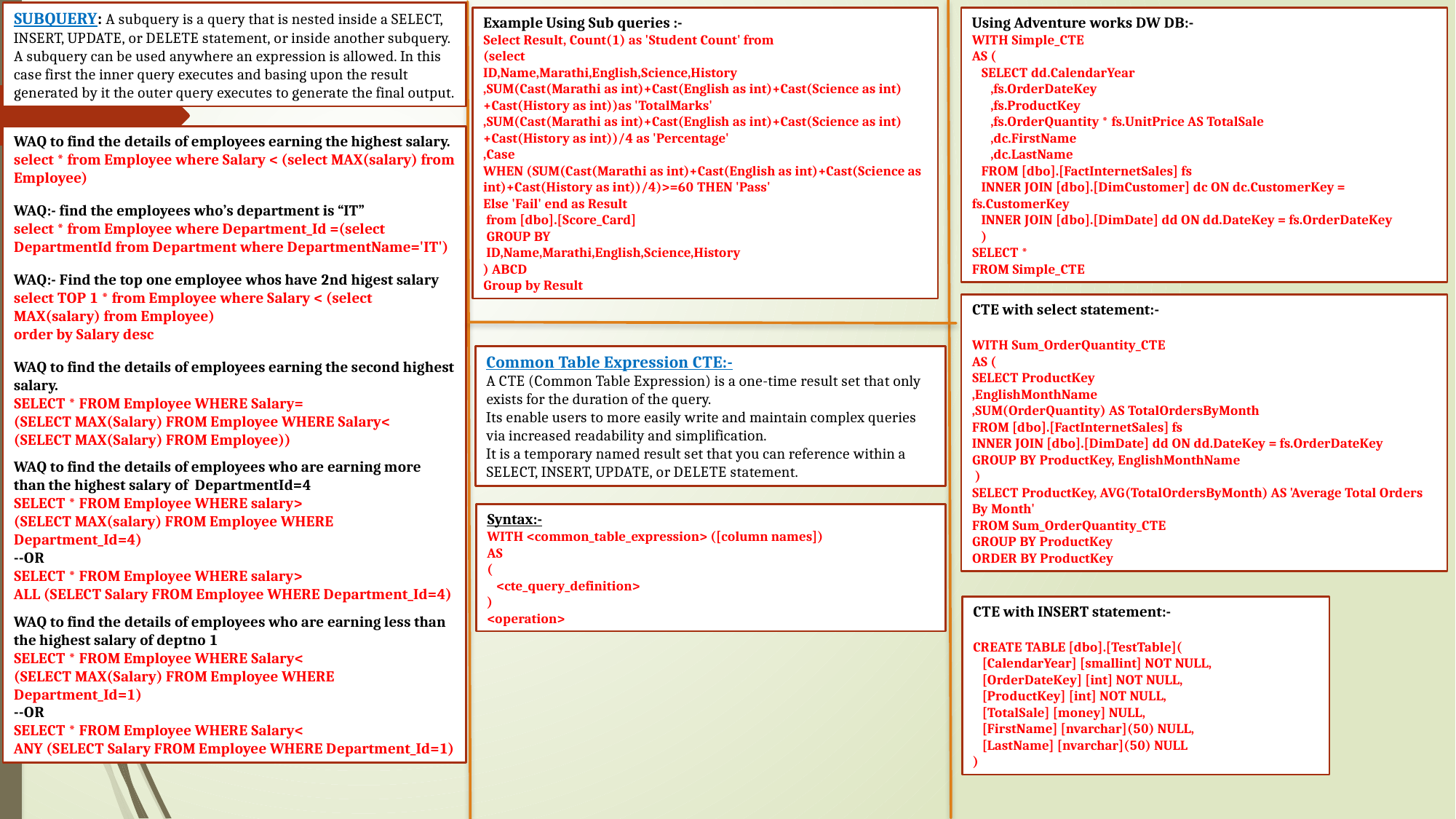

SUBQUERY: A subquery is a query that is nested inside a SELECT, INSERT, UPDATE, or DELETE statement, or inside another subquery. A subquery can be used anywhere an expression is allowed. In this case first the inner query executes and basing upon the result generated by it the outer query executes to generate the final output.
Example Using Sub queries :-
Select Result, Count(1) as 'Student Count' from
(select
ID,Name,Marathi,English,Science,History
,SUM(Cast(Marathi as int)+Cast(English as int)+Cast(Science as int)+Cast(History as int))as 'TotalMarks'
,SUM(Cast(Marathi as int)+Cast(English as int)+Cast(Science as int)+Cast(History as int))/4 as 'Percentage'
,Case
WHEN (SUM(Cast(Marathi as int)+Cast(English as int)+Cast(Science as int)+Cast(History as int))/4)>=60 THEN 'Pass'
Else 'Fail' end as Result
 from [dbo].[Score_Card]
 GROUP BY
 ID,Name,Marathi,English,Science,History
) ABCD
Group by Result
Using Adventure works DW DB:-
WITH Simple_CTE
AS (
   SELECT dd.CalendarYear
      ,fs.OrderDateKey
      ,fs.ProductKey
      ,fs.OrderQuantity * fs.UnitPrice AS TotalSale
      ,dc.FirstName
      ,dc.LastName
   FROM [dbo].[FactInternetSales] fs
   INNER JOIN [dbo].[DimCustomer] dc ON dc.CustomerKey = fs.CustomerKey
   INNER JOIN [dbo].[DimDate] dd ON dd.DateKey = fs.OrderDateKey
   )
SELECT *
FROM Simple_CTE
WAQ to find the details of employees earning the highest salary.
select * from Employee where Salary < (select MAX(salary) from Employee)

WAQ:- find the employees who’s department is “IT”
select * from Employee where Department_Id =(select DepartmentId from Department where DepartmentName='IT')

WAQ:- Find the top one employee whos have 2nd higest salary
select TOP 1 * from Employee where Salary < (select MAX(salary) from Employee)
order by Salary desc

WAQ to find the details of employees earning the second highest salary.
SELECT * FROM Employee WHERE Salary=
(SELECT MAX(Salary) FROM Employee WHERE Salary<
(SELECT MAX(Salary) FROM Employee))

WAQ to find the details of employees who are earning more than the highest salary of  DepartmentId=4
SELECT * FROM Employee WHERE salary>
(SELECT MAX(salary) FROM Employee WHERE Department_Id=4)
--OR
SELECT * FROM Employee WHERE salary>
ALL (SELECT Salary FROM Employee WHERE Department_Id=4)

WAQ to find the details of employees who are earning less than the highest salary of deptno 1
SELECT * FROM Employee WHERE Salary<
(SELECT MAX(Salary) FROM Employee WHERE Department_Id=1)
--OR
SELECT * FROM Employee WHERE Salary<
ANY (SELECT Salary FROM Employee WHERE Department_Id=1)
CTE with select statement:-

WITH Sum_OrderQuantity_CTE
AS (
SELECT ProductKey
,EnglishMonthName
,SUM(OrderQuantity) AS TotalOrdersByMonth
FROM [dbo].[FactInternetSales] fs
INNER JOIN [dbo].[DimDate] dd ON dd.DateKey = fs.OrderDateKey
GROUP BY ProductKey, EnglishMonthName
 )
SELECT ProductKey, AVG(TotalOrdersByMonth) AS 'Average Total Orders By Month'
FROM Sum_OrderQuantity_CTE
GROUP BY ProductKey
ORDER BY ProductKey
Common Table Expression CTE:-
A CTE (Common Table Expression) is a one-time result set that only exists for the duration of the query.
Its enable users to more easily write and maintain complex queries via increased readability and simplification.
It is a temporary named result set that you can reference within a SELECT, INSERT, UPDATE, or DELETE statement.
Syntax:-
WITH <common_table_expression> ([column names])
AS
(
   <cte_query_definition>
)
<operation>
CTE with INSERT statement:-

CREATE TABLE [dbo].[TestTable](
   [CalendarYear] [smallint] NOT NULL,
   [OrderDateKey] [int] NOT NULL,
   [ProductKey] [int] NOT NULL,
   [TotalSale] [money] NULL,
   [FirstName] [nvarchar](50) NULL,
   [LastName] [nvarchar](50) NULL
)